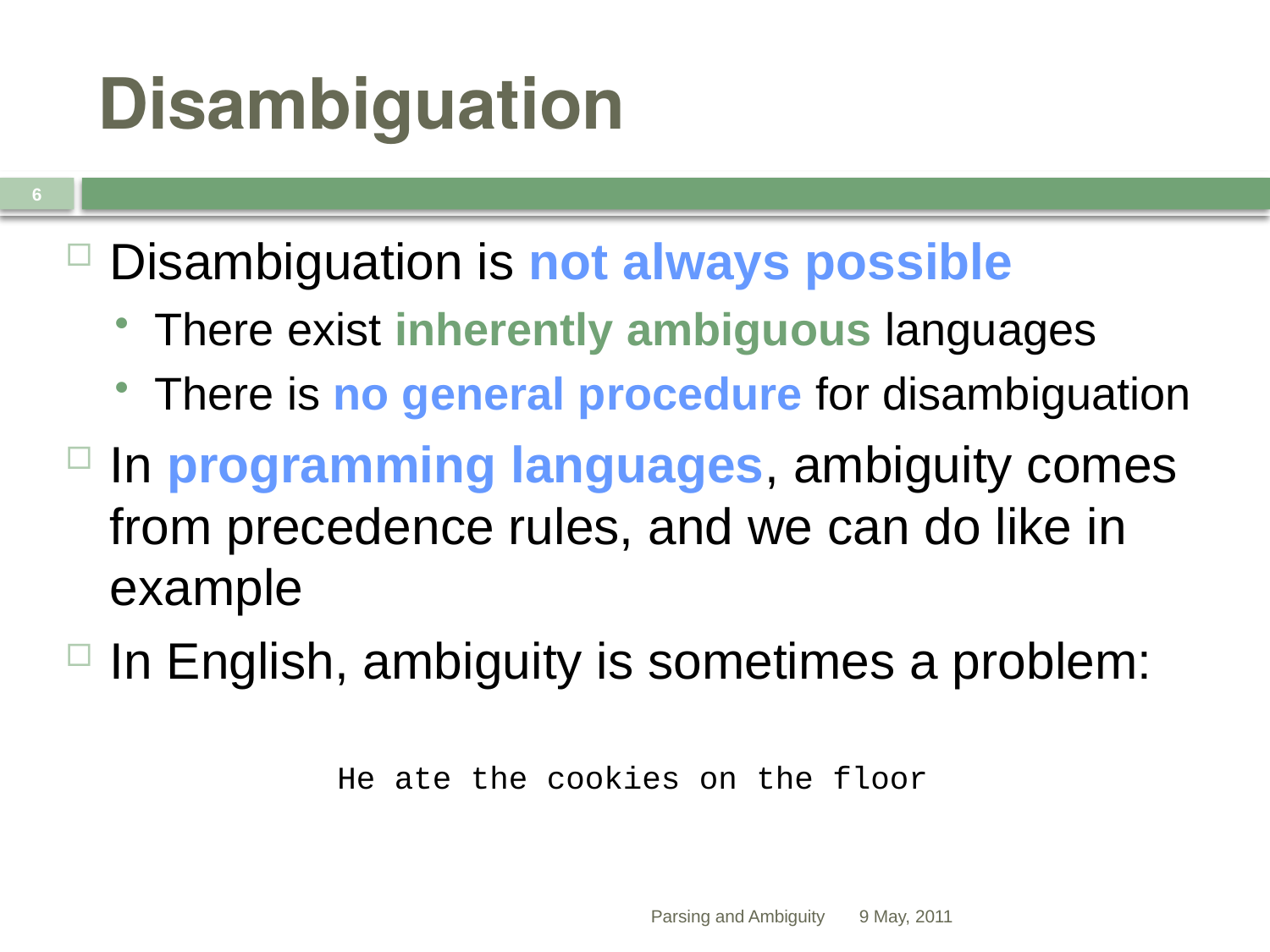

# Disambiguation
6
Disambiguation is not always possible
There exist inherently ambiguous languages
There is no general procedure for disambiguation
In programming languages, ambiguity comes from precedence rules, and we can do like in example
In English, ambiguity is sometimes a problem:
He ate the cookies on the floor
Parsing and Ambiguity
9 May, 2011